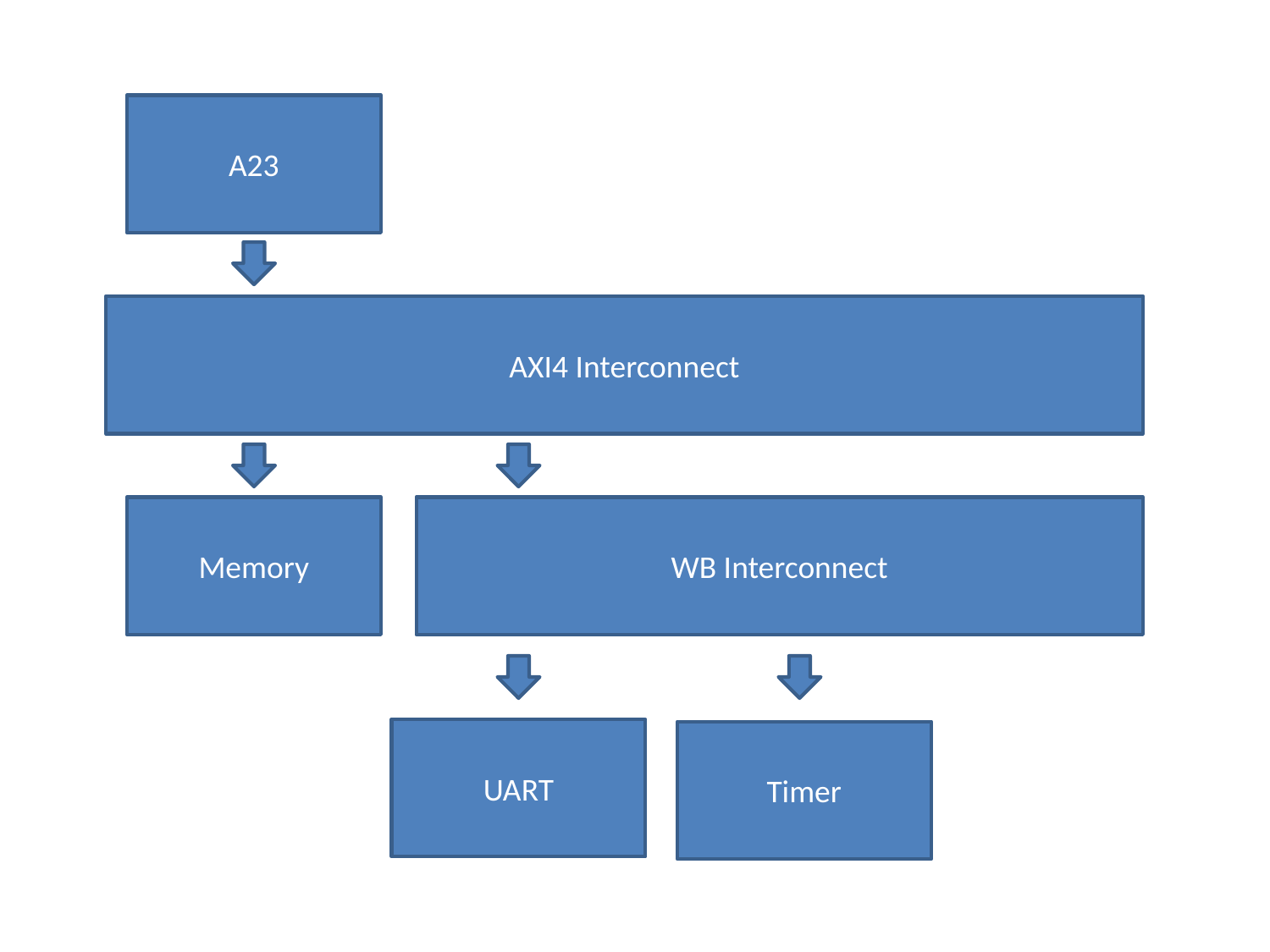

A23

AXI4 Interconnect

Memory
WB Interconnect

UART
Timer